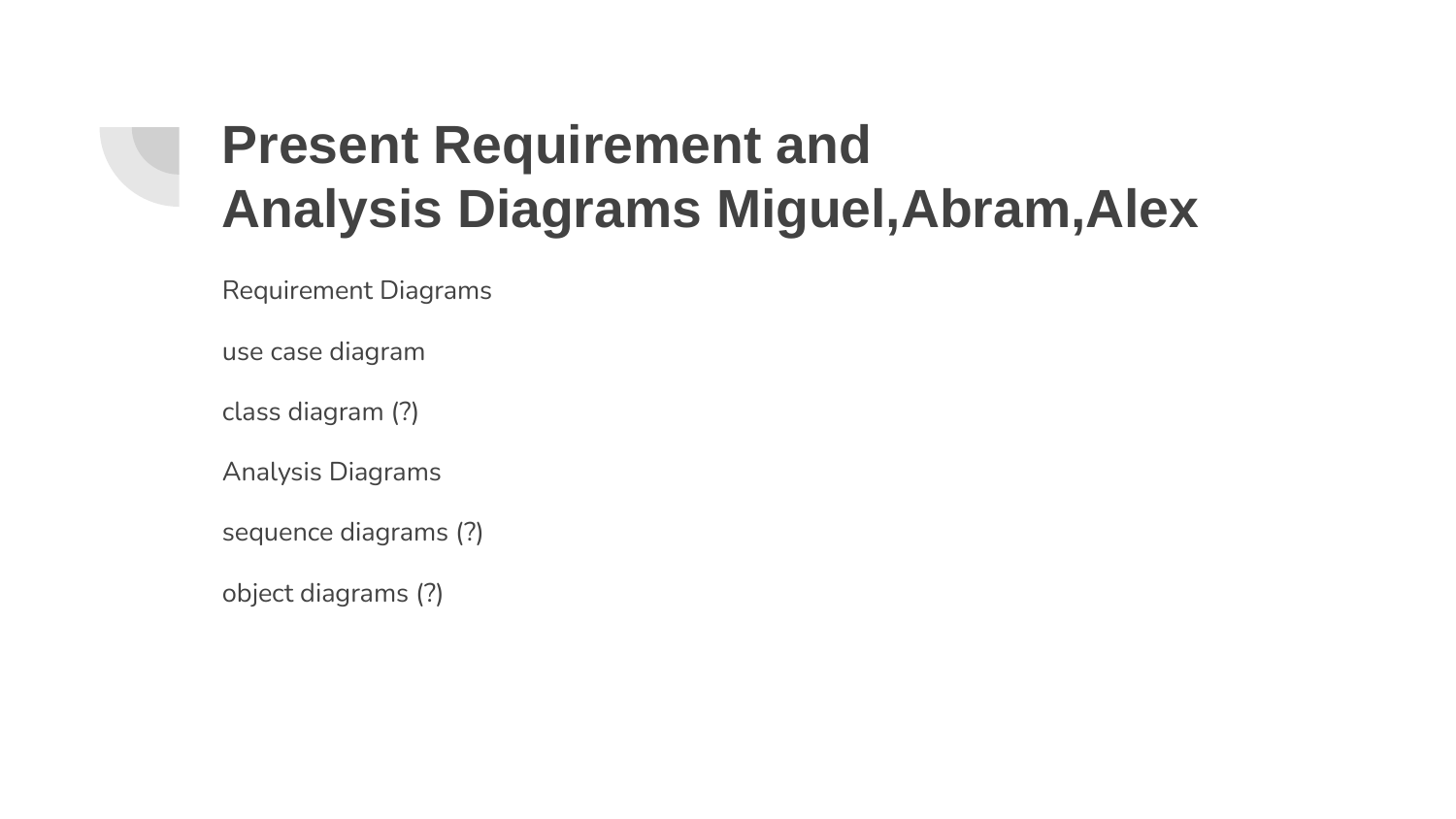

# Present Requirement and Analysis Diagrams Miguel,Abram,Alex
Requirement Diagrams
use case diagram
class diagram (?)
Analysis Diagrams
sequence diagrams (?)
object diagrams (?)